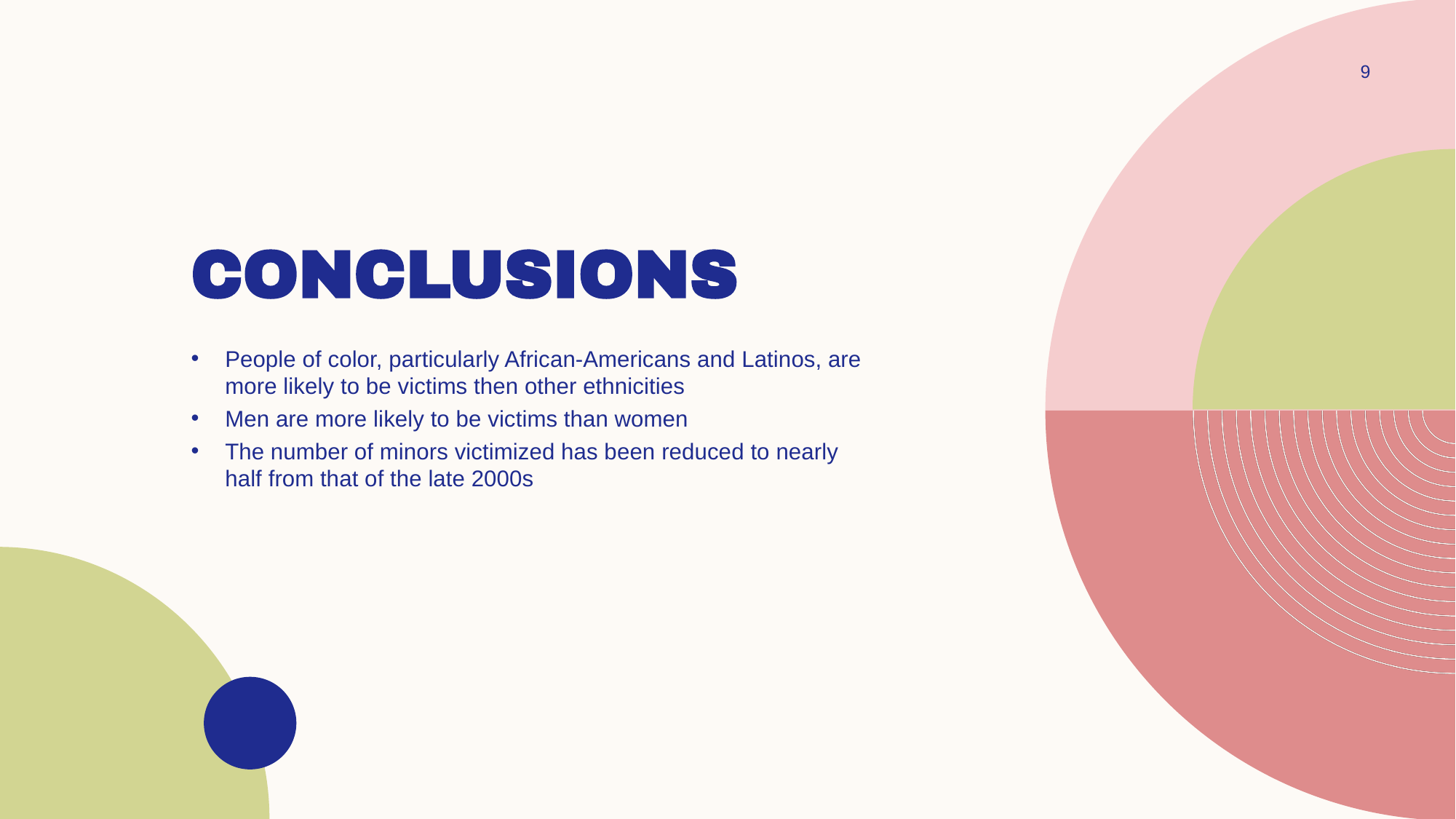

9
# Conclusions
People of color, particularly African-Americans and Latinos, are more likely to be victims then other ethnicities
Men are more likely to be victims than women
The number of minors victimized has been reduced to nearly half from that of the late 2000s